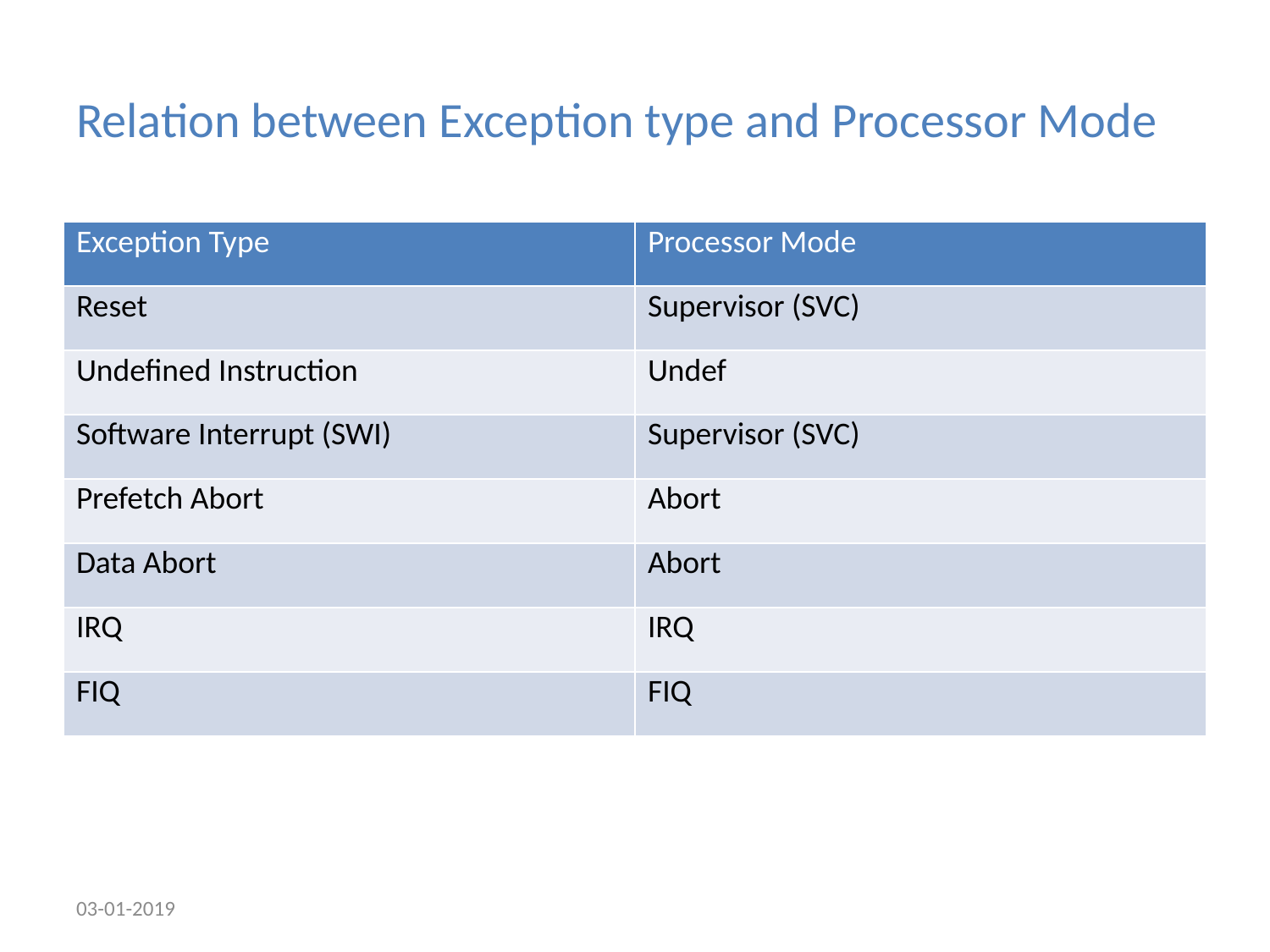

# Relation between Exception type and Processor Mode
| Exception Type | Processor Mode |
| --- | --- |
| Reset | Supervisor (SVC) |
| Undefined Instruction | Undef |
| Software Interrupt (SWI) | Supervisor (SVC) |
| Prefetch Abort | Abort |
| Data Abort | Abort |
| IRQ | IRQ |
| FIQ | FIQ |
03-01-2019